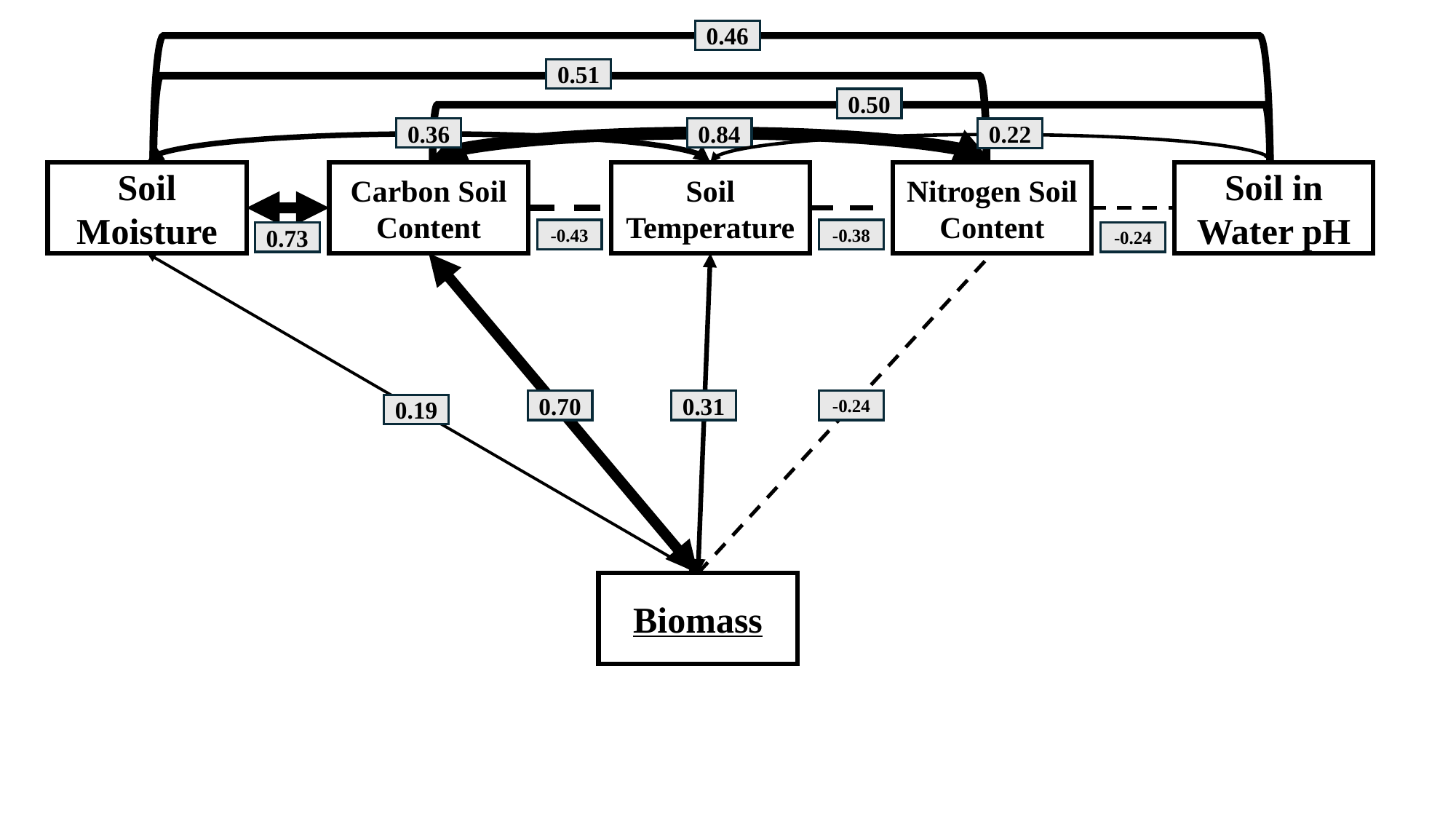

0.46
0.51
0.50
0.36
0.84
0.22
Soil Moisture
Carbon Soil Content
Soil Temperature
Nitrogen Soil Content
Soil in Water pH
-0.43
-0.38
0.73
-0.24
0.70
0.31
-0.24
0.19
Biomass